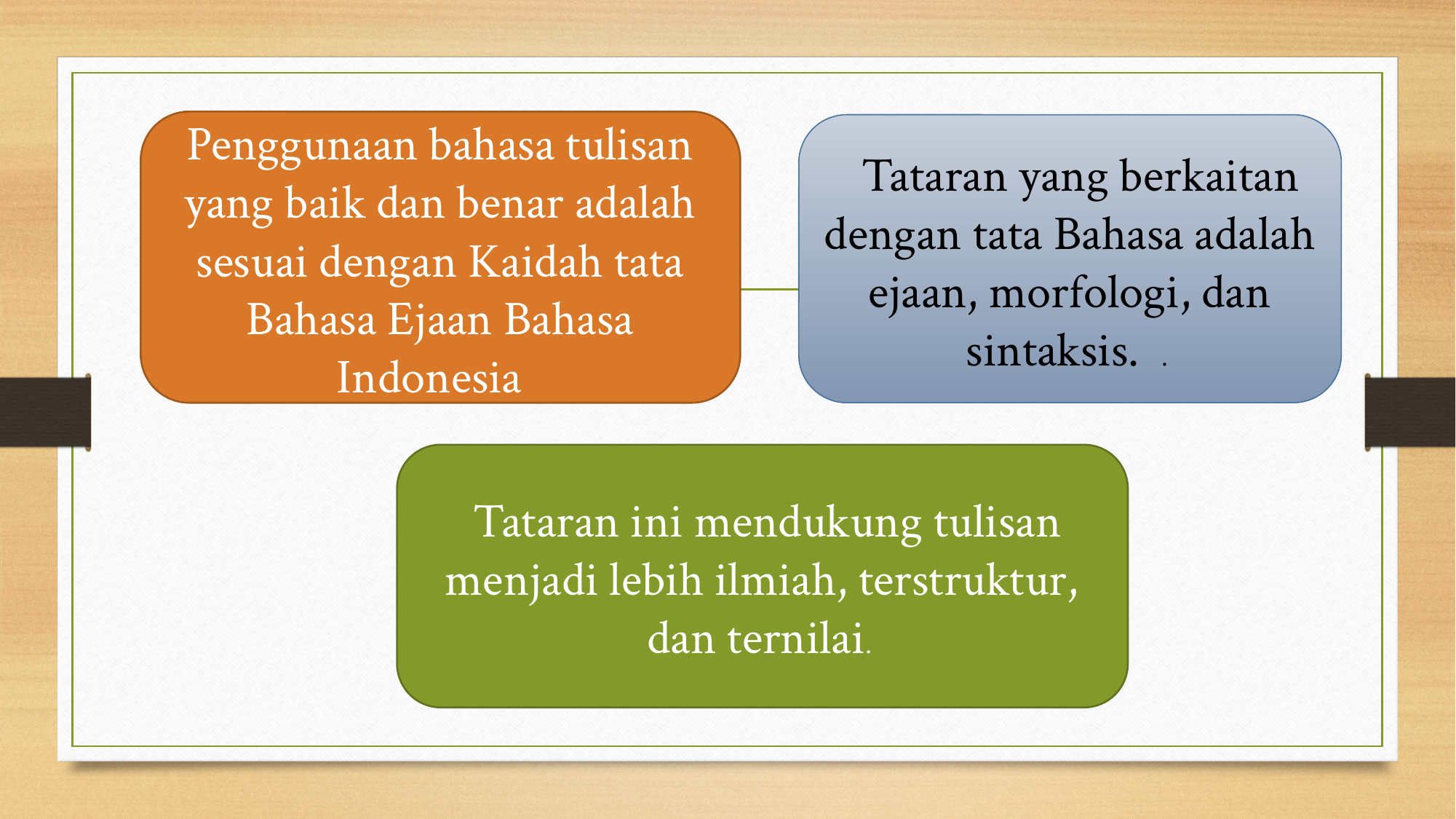

Penggunaan bahasa tulisan yang baik dan benar adalah sesuai dengan Kaidah tata Bahasa Ejaan Bahasa Indonesia
  Tataran yang berkaitan dengan tata Bahasa adalah ejaan, morfologi, dan sintaksis.  .
 Tataran ini mendukung tulisan menjadi lebih ilmiah, terstruktur, dan ternilai.